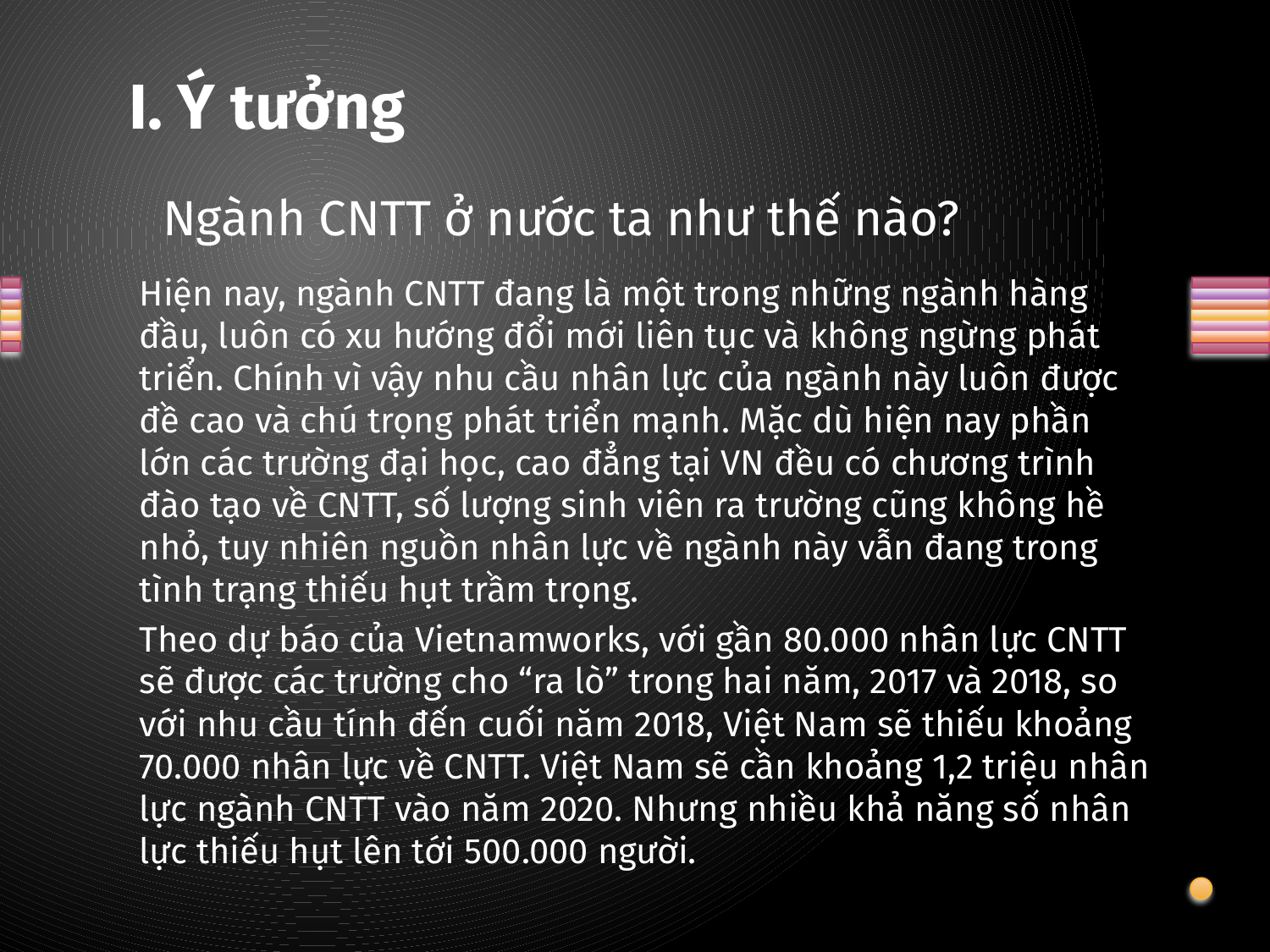

# I. Ý tưởng
Ngành CNTT ở nước ta như thế nào?
Hiện nay, ngành CNTT đang là một trong những ngành hàng đầu, luôn có xu hướng đổi mới liên tục và không ngừng phát triển. Chính vì vậy nhu cầu nhân lực của ngành này luôn được đề cao và chú trọng phát triển mạnh. Mặc dù hiện nay phần lớn các trường đại học, cao đẳng tại VN đều có chương trình đào tạo về CNTT, số lượng sinh viên ra trường cũng không hề nhỏ, tuy nhiên nguồn nhân lực về ngành này vẫn đang trong tình trạng thiếu hụt trầm trọng.
Theo dự báo của Vietnamworks, với gần 80.000 nhân lực CNTT sẽ được các trường cho “ra lò” trong hai năm, 2017 và 2018, so với nhu cầu tính đến cuối năm 2018, Việt Nam sẽ thiếu khoảng 70.000 nhân lực về CNTT. Việt Nam sẽ cần khoảng 1,2 triệu nhân lực ngành CNTT vào năm 2020. Nhưng nhiều khả năng số nhân lực thiếu hụt lên tới 500.000 người.